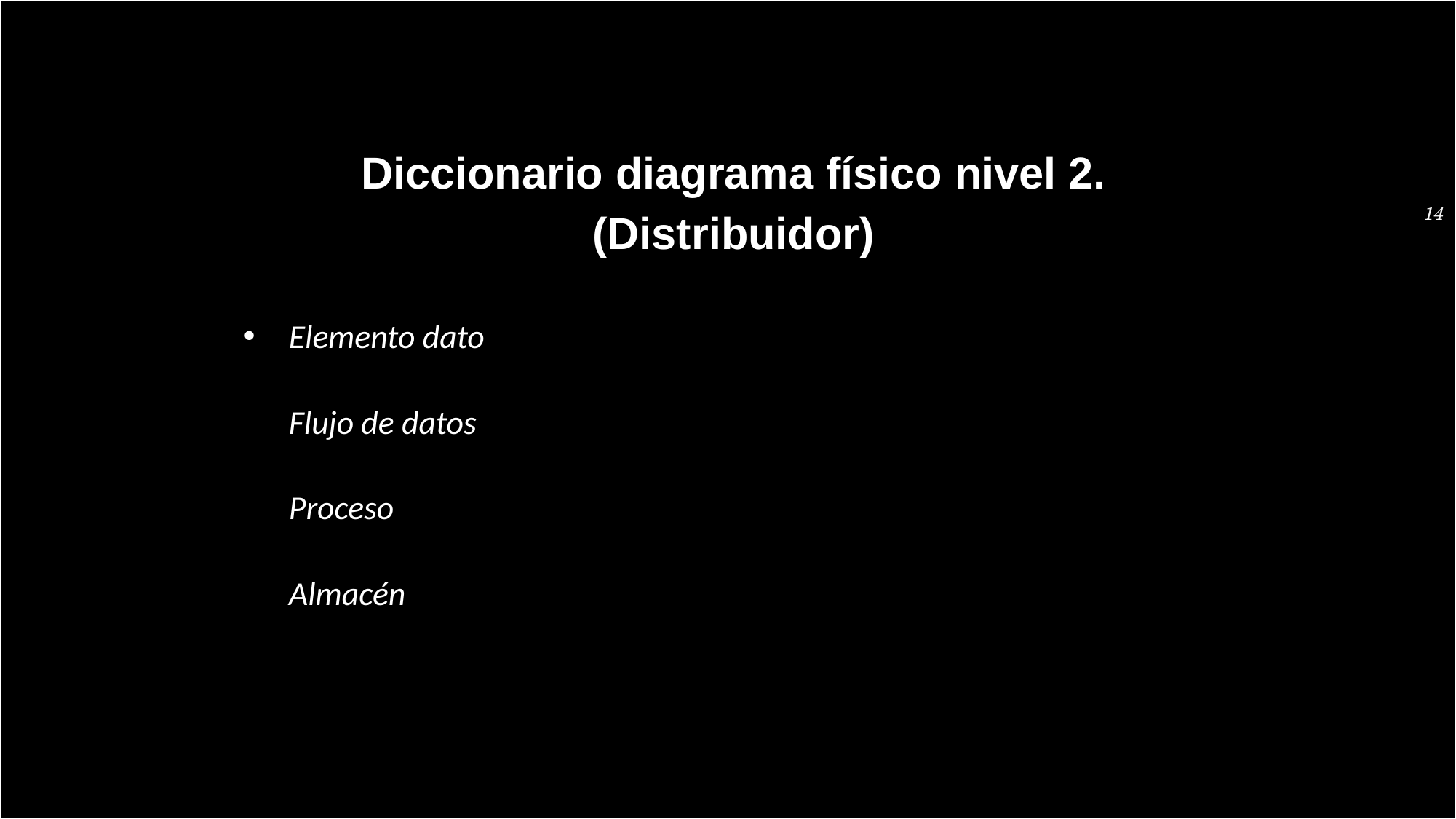

Diccionario diagrama físico nivel 2. (Distribuidor)
14
# Elemento dato   Flujo de datos   Proceso   Almacén